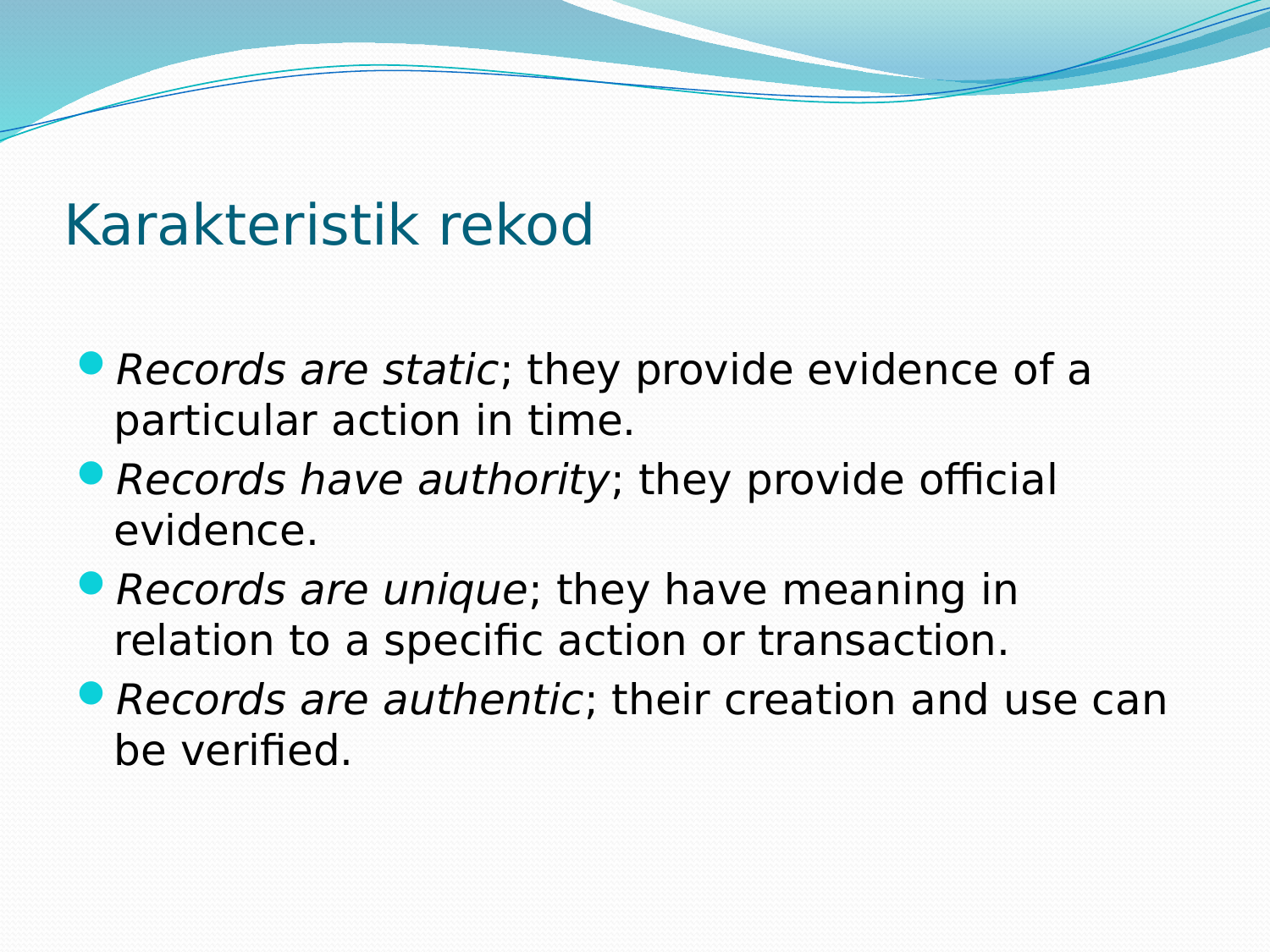

# Karakteristik rekod

Records are static; they provide evidence of a particular action in time.
Records have authority; they provide official evidence.
Records are unique; they have meaning in relation to a specific action or transaction.
Records are authentic; their creation and use can be verified.